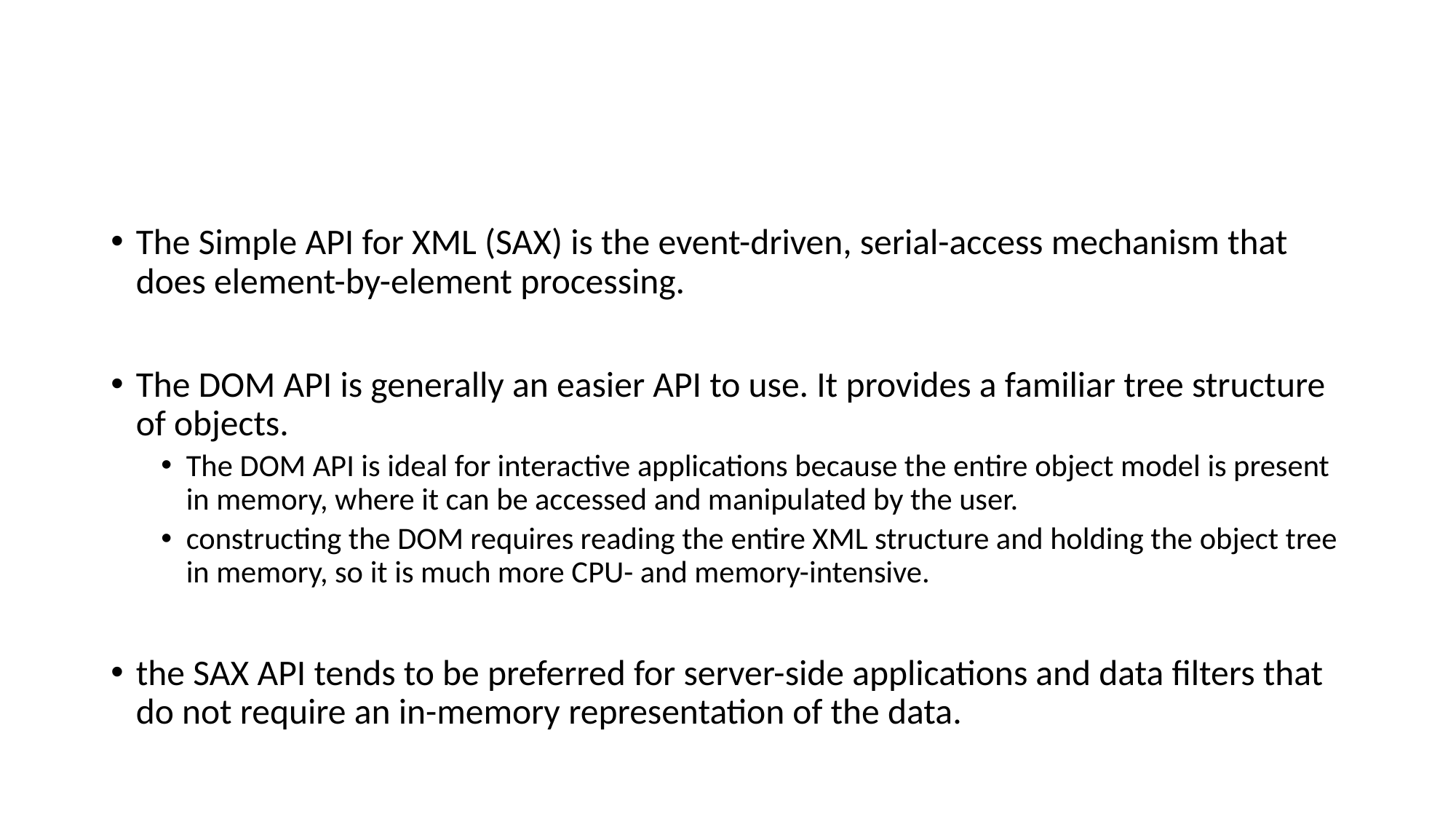

#
The Simple API for XML (SAX) is the event-driven, serial-access mechanism that does element-by-element processing.

The DOM API is generally an easier API to use. It provides a familiar tree structure of objects.
The DOM API is ideal for interactive applications because the entire object model is present in memory, where it can be accessed and manipulated by the user.
constructing the DOM requires reading the entire XML structure and holding the object tree in memory, so it is much more CPU- and memory-intensive.

the SAX API tends to be preferred for server-side applications and data filters that do not require an in-memory representation of the data.